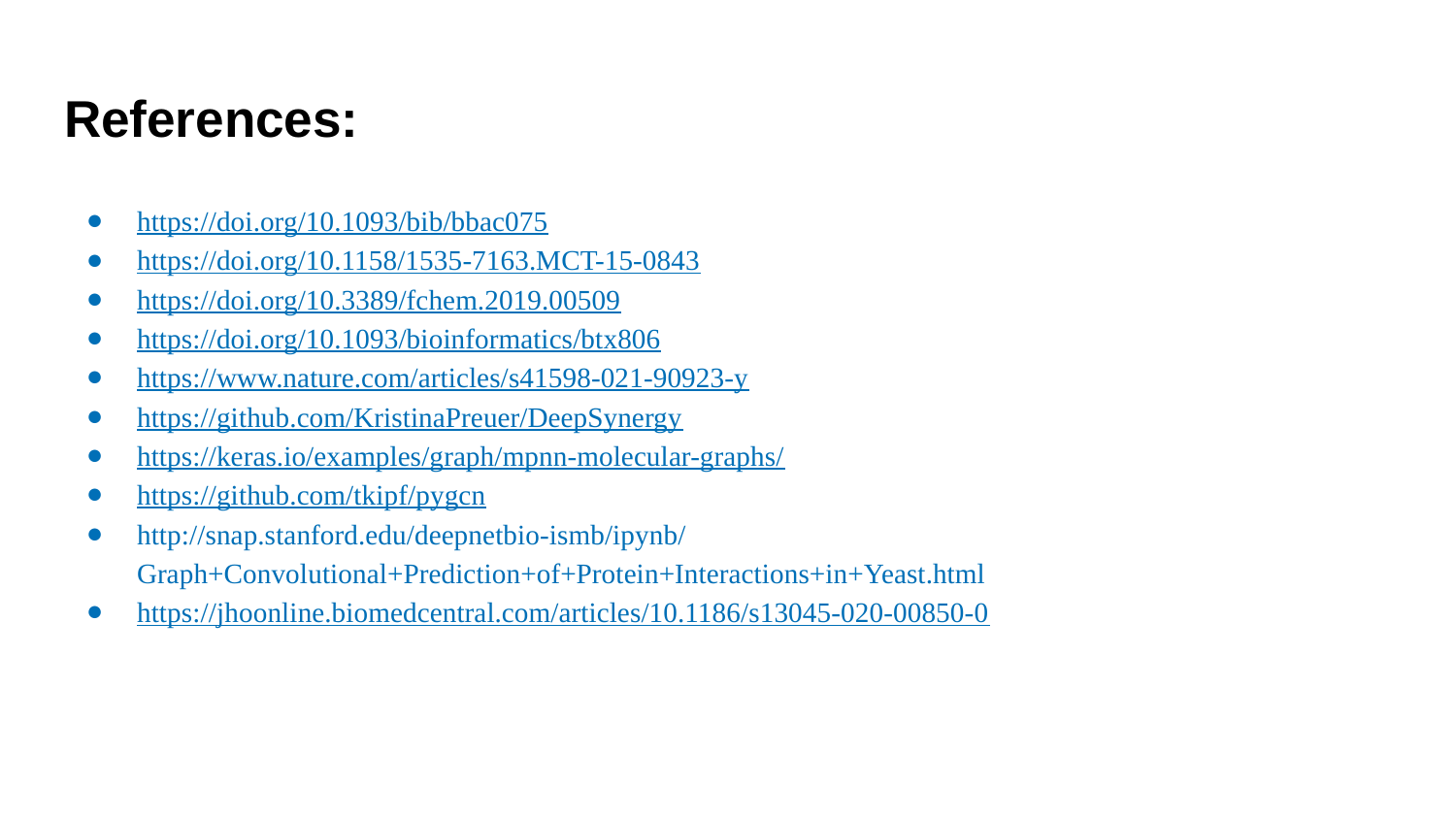

# References:

https://doi.org/10.1093/bib/bbac075
https://doi.org/10.1158/1535-7163.MCT-15-0843
https://doi.org/10.3389/fchem.2019.00509
https://doi.org/10.1093/bioinformatics/btx806
https://www.nature.com/articles/s41598-021-90923-y
https://github.com/KristinaPreuer/DeepSynergy
https://keras.io/examples/graph/mpnn-molecular-graphs/
https://github.com/tkipf/pygcn
http://snap.stanford.edu/deepnetbio-ismb/ipynb/Graph+Convolutional+Prediction+of+Protein+Interactions+in+Yeast.html
https://jhoonline.biomedcentral.com/articles/10.1186/s13045-020-00850-0